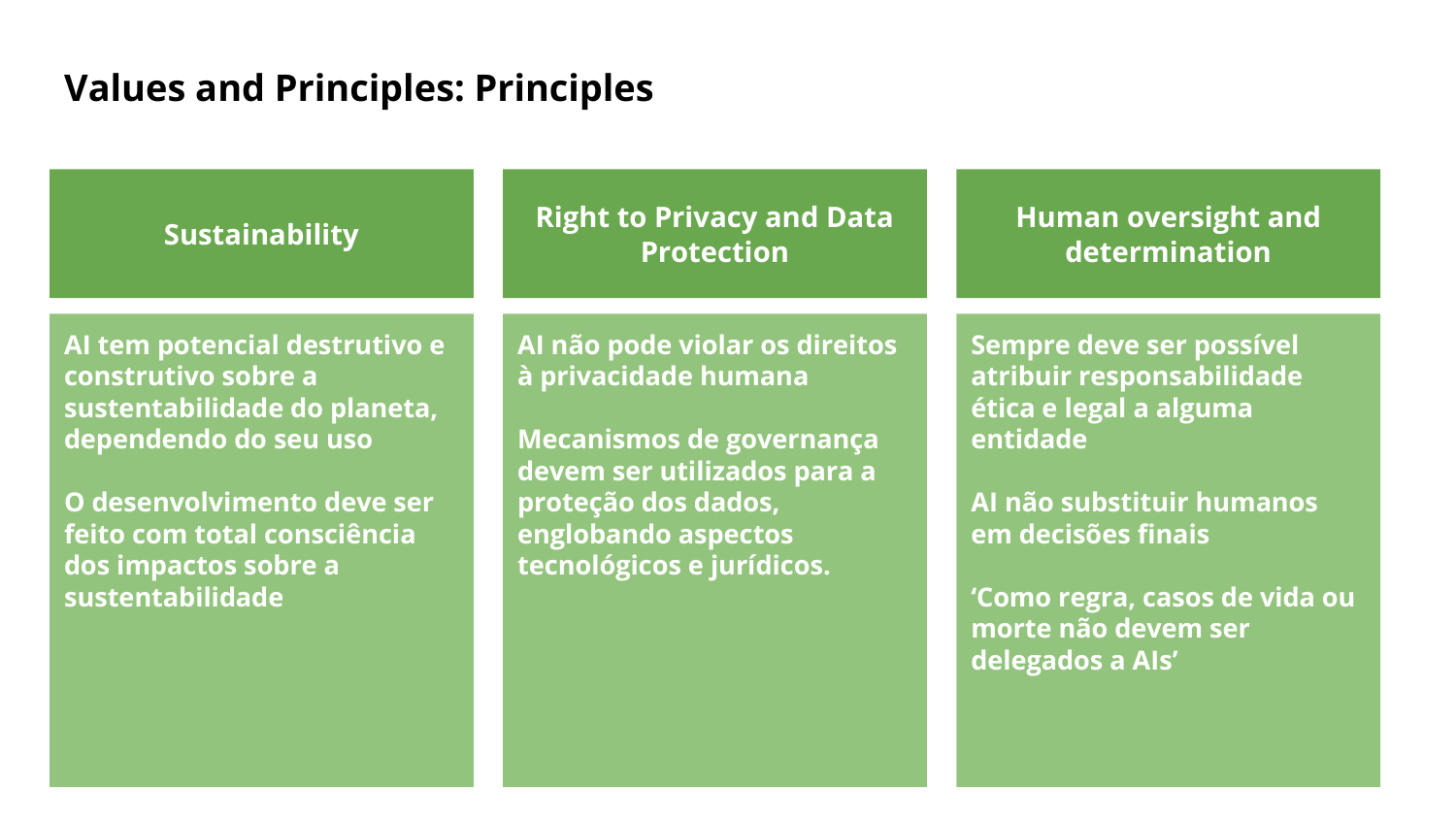

# Values and Principles: Principles

Sustainability

Right to Privacy and Data Protection
Human oversight and determination
AI tem potencial destrutivo e construtivo sobre a sustentabilidade do planeta, dependendo do seu uso

O desenvolvimento deve ser feito com total consciência dos impactos sobre a sustentabilidade
AI não pode violar os direitos à privacidade humana

Mecanismos de governança devem ser utilizados para a proteção dos dados, englobando aspectos tecnológicos e jurídicos.
Sempre deve ser possível atribuir responsabilidade ética e legal a alguma entidade

AI não substituir humanos em decisões finais

‘Como regra, casos de vida ou morte não devem ser delegados a AIs’